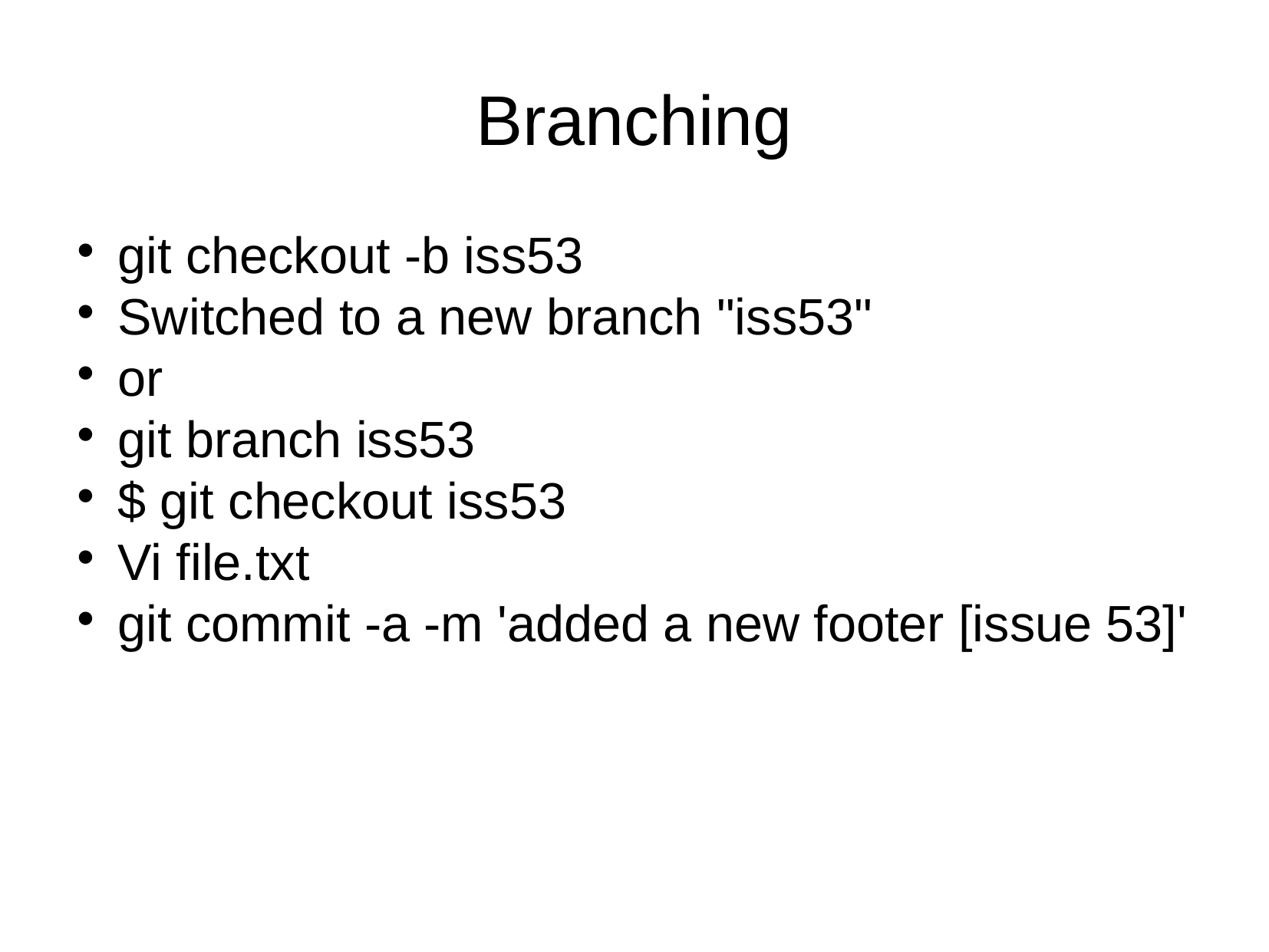

Branching
git checkout -b iss53
Switched to a new branch "iss53"
or
git branch iss53
$ git checkout iss53
Vi file.txt
git commit -a -m 'added a new footer [issue 53]'